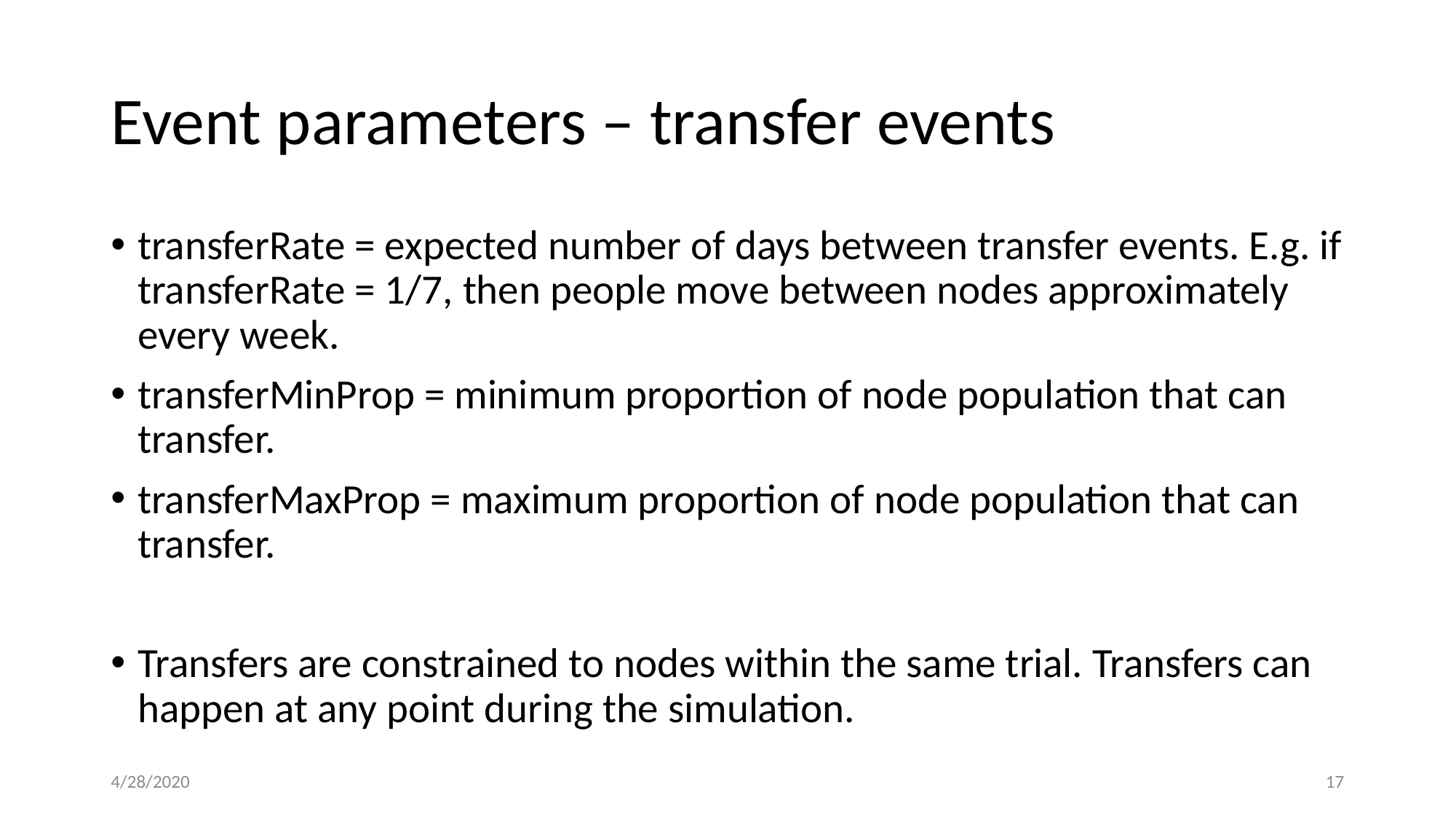

# Event parameters – transfer events
transferRate = expected number of days between transfer events. E.g. if transferRate = 1/7, then people move between nodes approximately every week.
transferMinProp = minimum proportion of node population that can transfer.
transferMaxProp = maximum proportion of node population that can transfer.

Transfers are constrained to nodes within the same trial. Transfers can happen at any point during the simulation.
4/28/2020
17